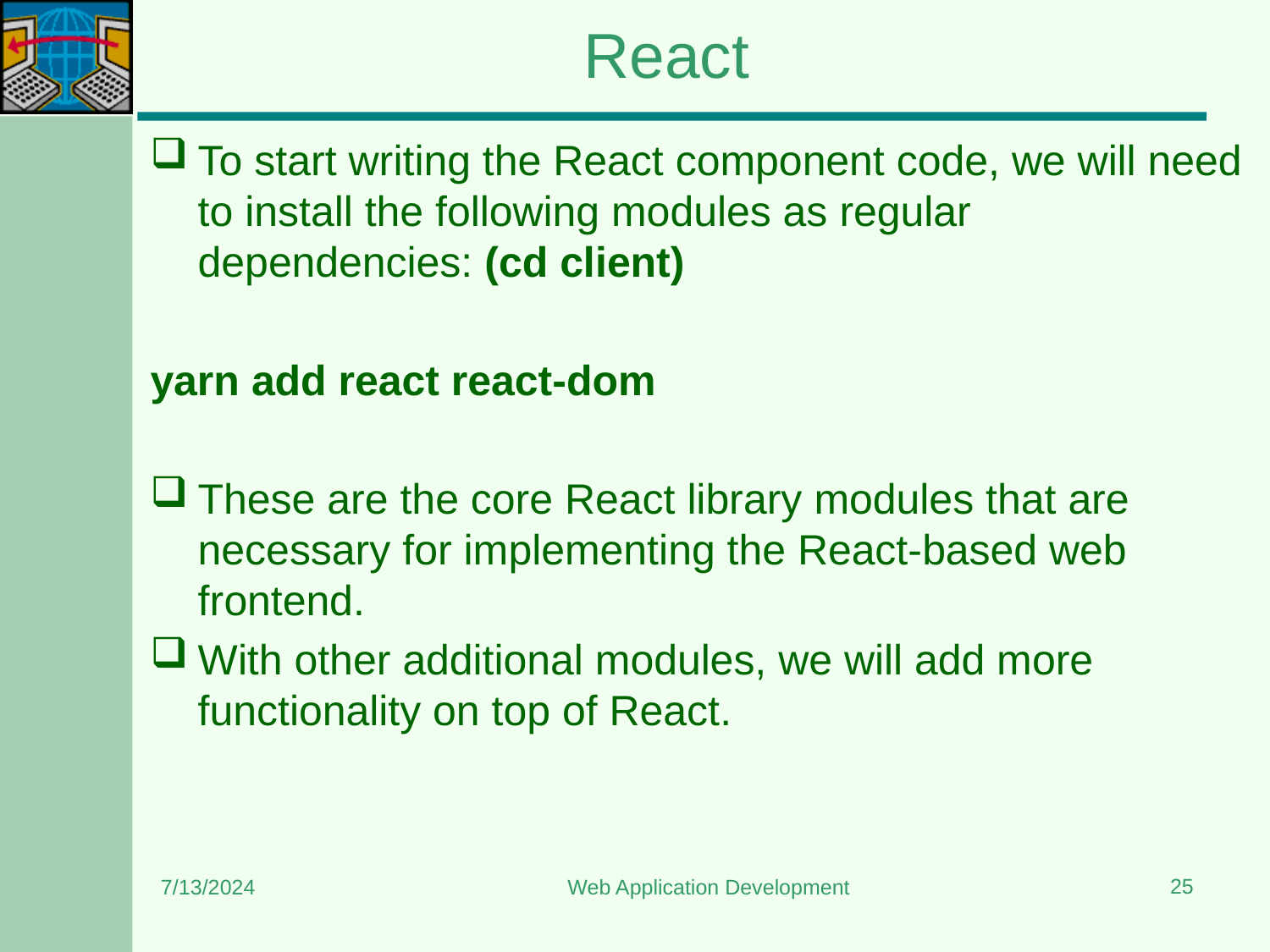

# React
To start writing the React component code, we will need to install the following modules as regular dependencies: (cd client)

yarn add react react-dom

These are the core React library modules that are necessary for implementing the React-based web frontend.
With other additional modules, we will add more functionality on top of React.
25
7/13/2024
Web Application Development